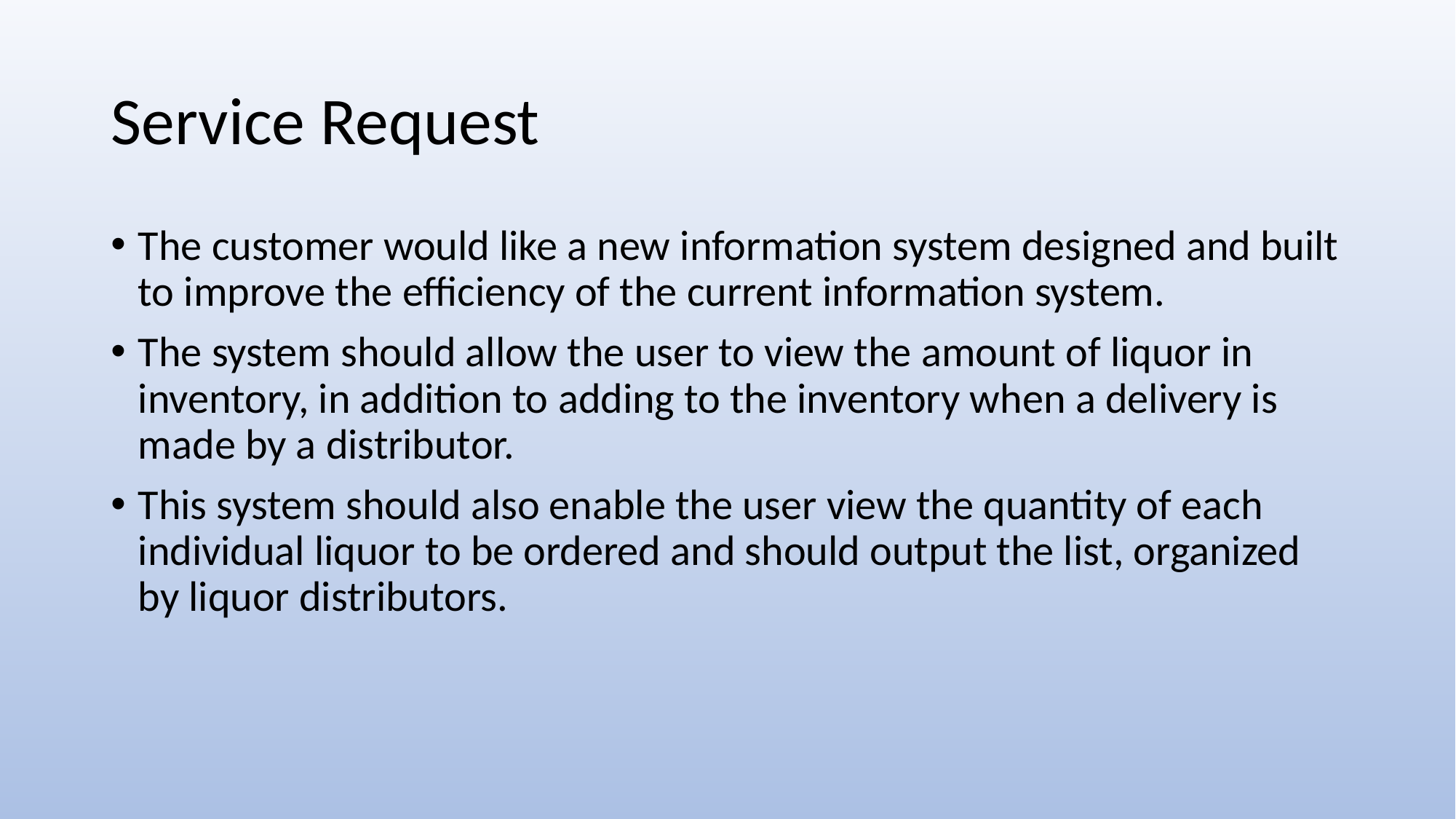

# Service Request
The customer would like a new information system designed and built to improve the efficiency of the current information system.
The system should allow the user to view the amount of liquor in inventory, in addition to adding to the inventory when a delivery is made by a distributor.
This system should also enable the user view the quantity of each individual liquor to be ordered and should output the list, organized by liquor distributors.